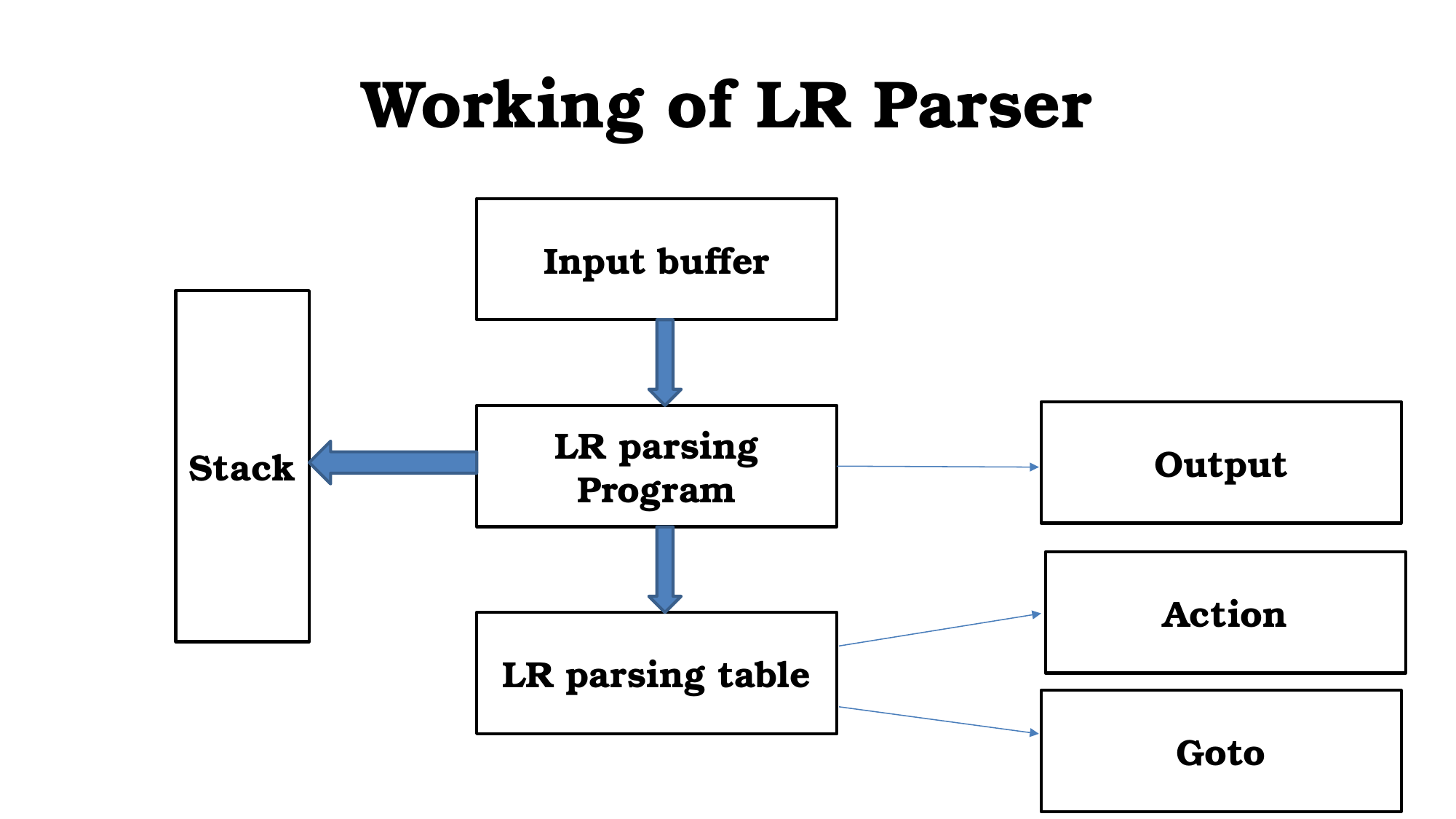

# Working of LR Parser
Input buffer
Stack

Output
LR parsing Program

Action
LR parsing table
Goto